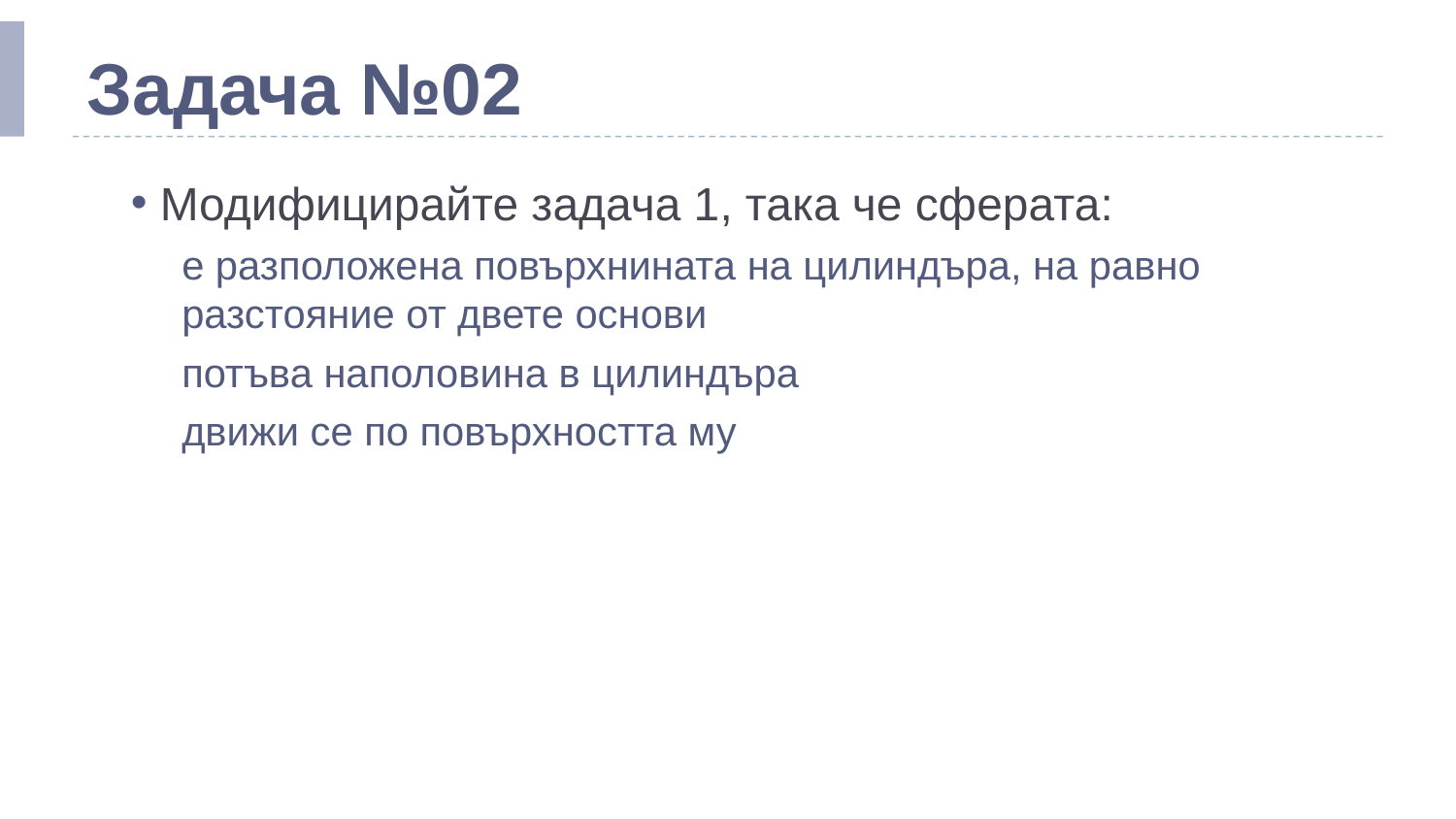

# Задача №02
Модифицирайте задача 1, така че сферата:
е разположена повърхнината на цилиндъра, на равно разстояние от двете основи
потъва наполовина в цилиндъра
движи се по повърхността му